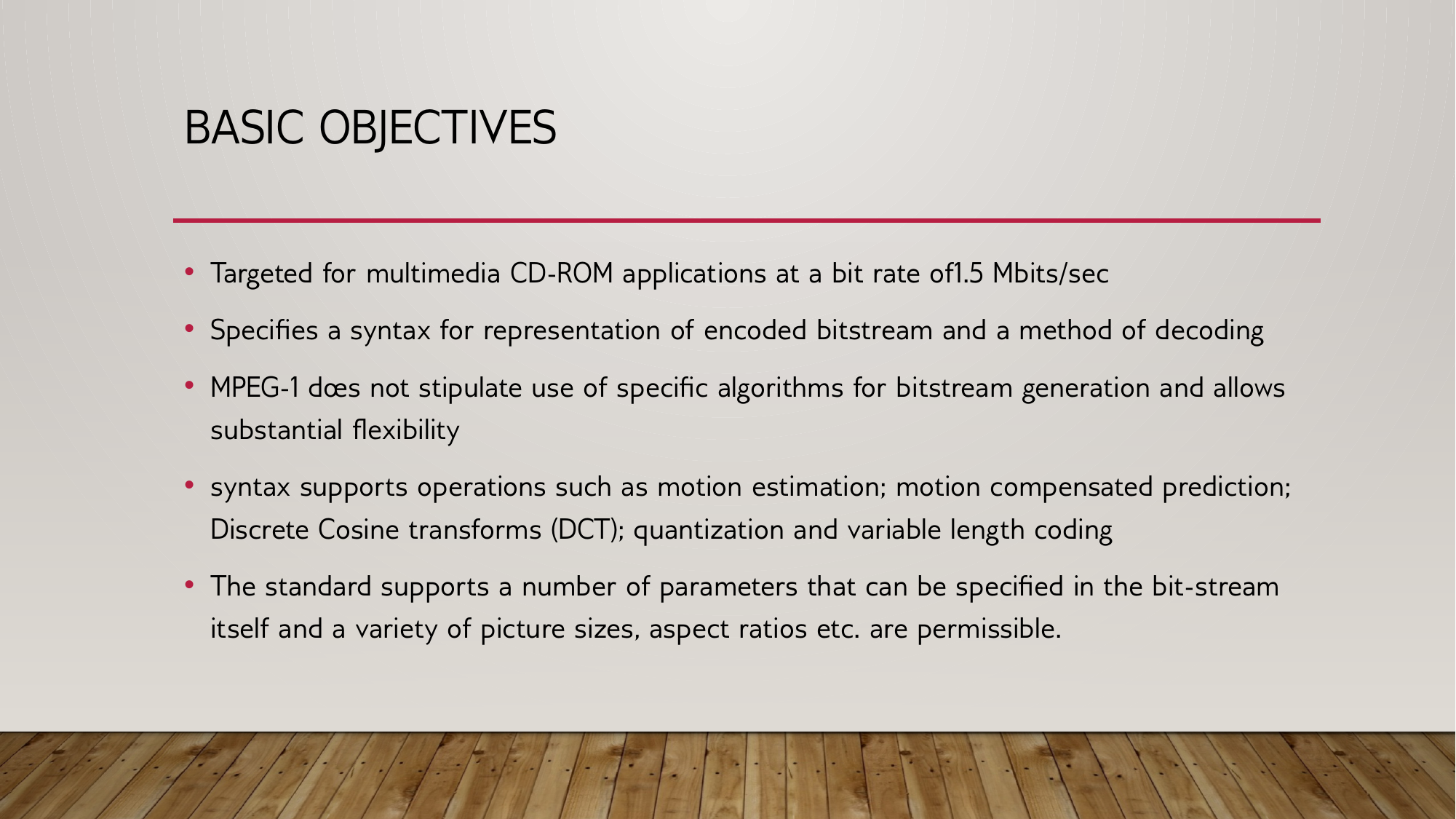

# Basic objectives
Targeted for multimedia CD-ROM applications at a bit rate of1.5 Mbits/sec
Specifies a syntax for representation of encoded bitstream and a method of decoding
MPEG-1 does not stipulate use of specific algorithms for bitstream generation and allows substantial flexibility
syntax supports operations such as motion estimation; motion compensated prediction; Discrete Cosine transforms (DCT); quantization and variable length coding
The standard supports a number of parameters that can be specified in the bit-stream itself and a variety of picture sizes, aspect ratios etc. are permissible.